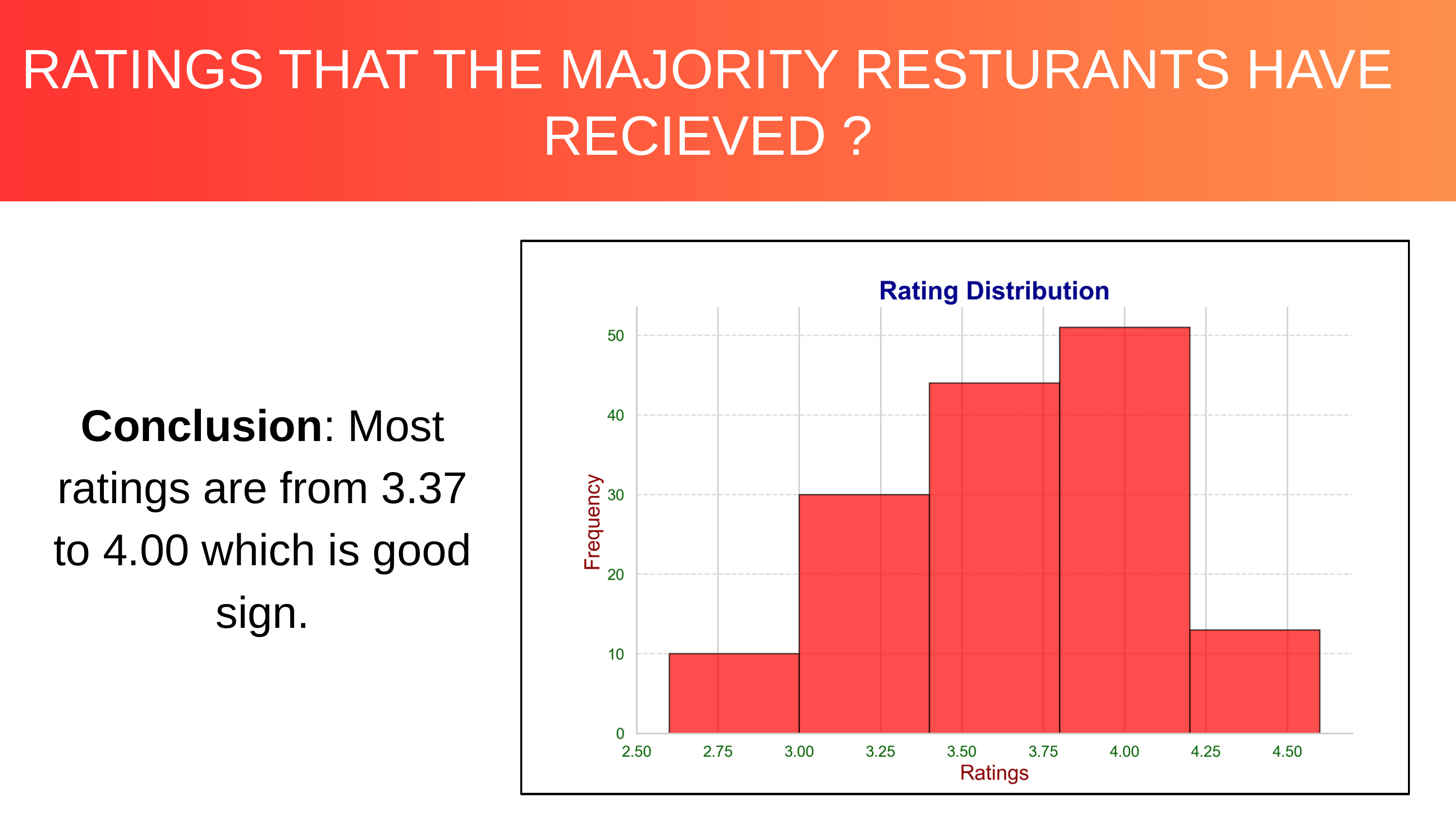

RATINGS THAT THE MAJORITY RESTURANTS HAVE RECIEVED ?

Conclusion: Most ratings are from 3.37 to 4.00 which is good sign.